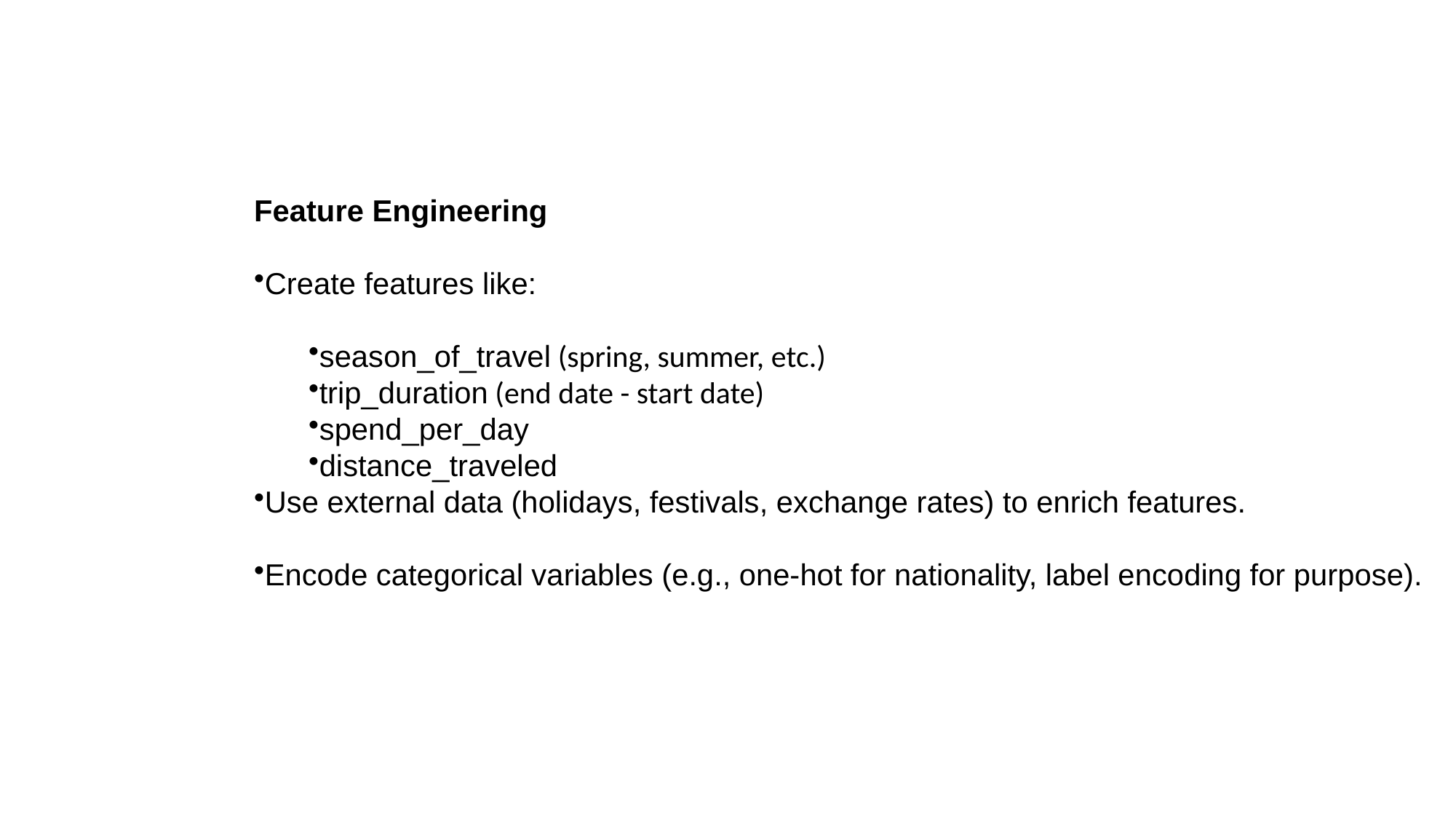

Feature Engineering

Create features like:

season_of_travel (spring, summer, etc.)
trip_duration (end date - start date)
spend_per_day
distance_traveled
Use external data (holidays, festivals, exchange rates) to enrich features.

Encode categorical variables (e.g., one-hot for nationality, label encoding for purpose).